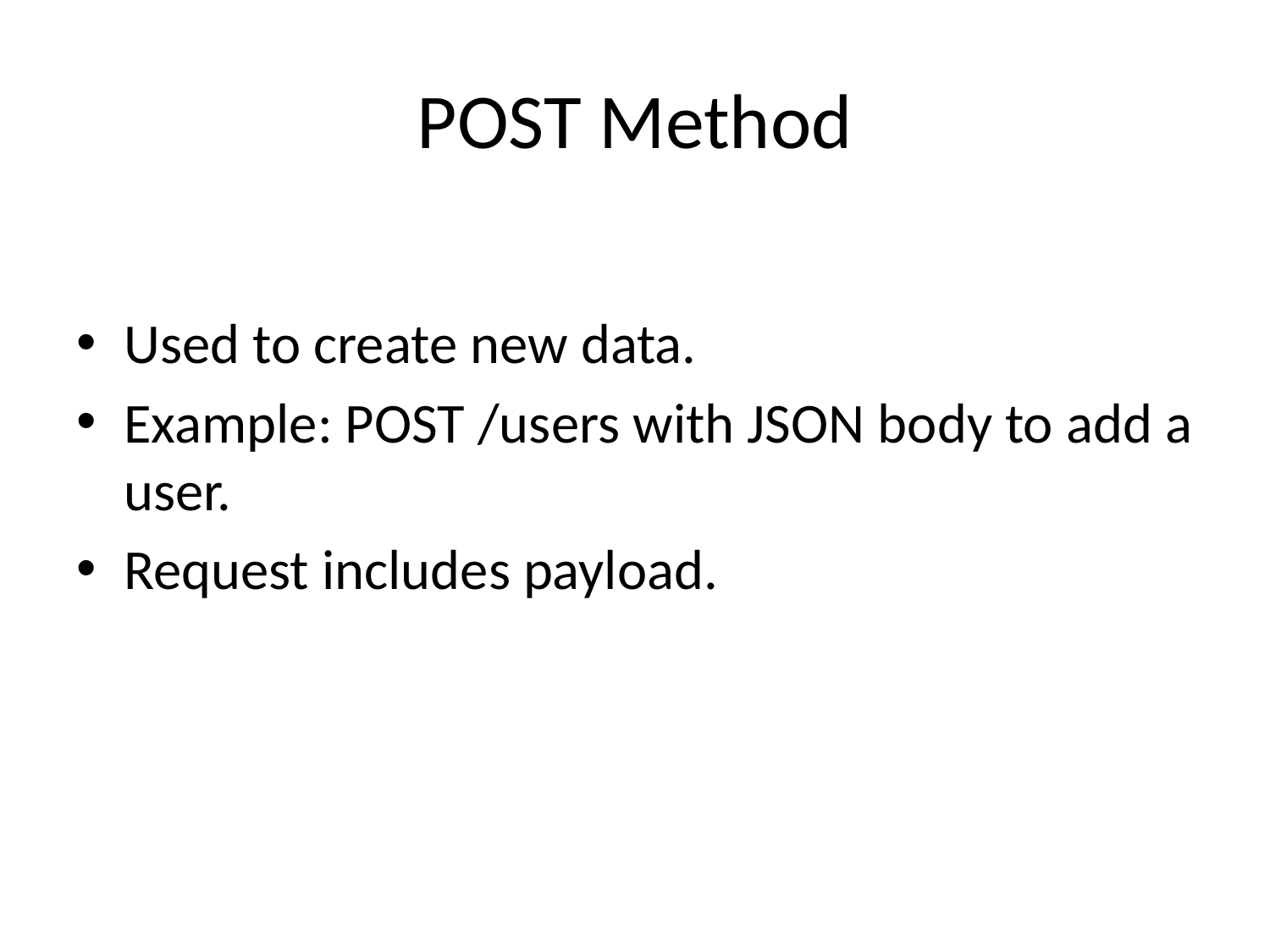

# POST Method

Used to create new data.
Example: POST /users with JSON body to add a user.
Request includes payload.